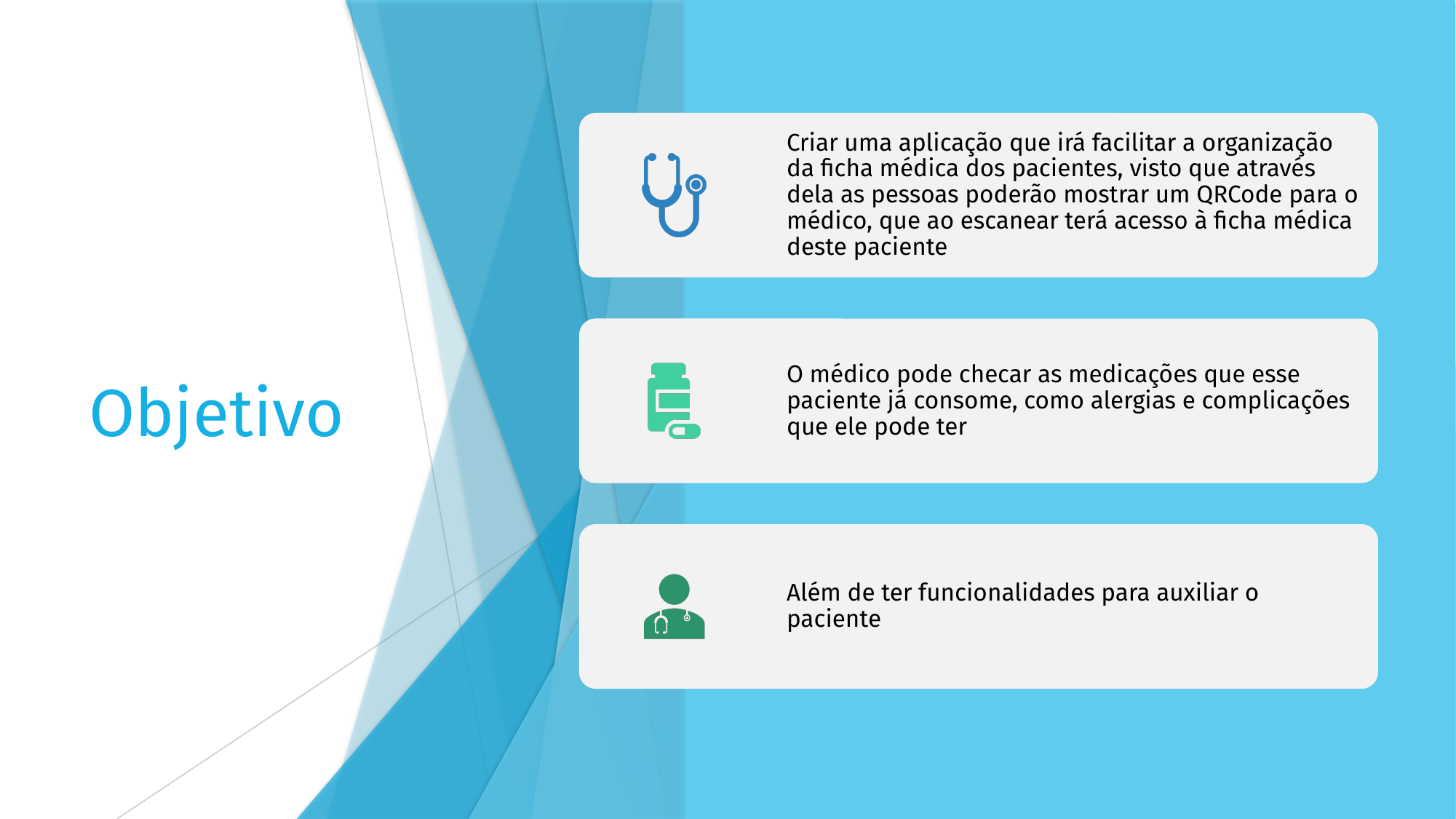

Criar uma aplicação que irá facilitar a organização da ficha médica dos pacientes, visto que através dela as pessoas poderão mostrar um QRCode para o médico, que ao escanear terá acesso à ficha médica deste paciente
O médico pode checar as medicações que esse paciente já consome, como alergias e complicações que ele pode ter
Além de ter funcionalidades para auxiliar o paciente
# Objetivo